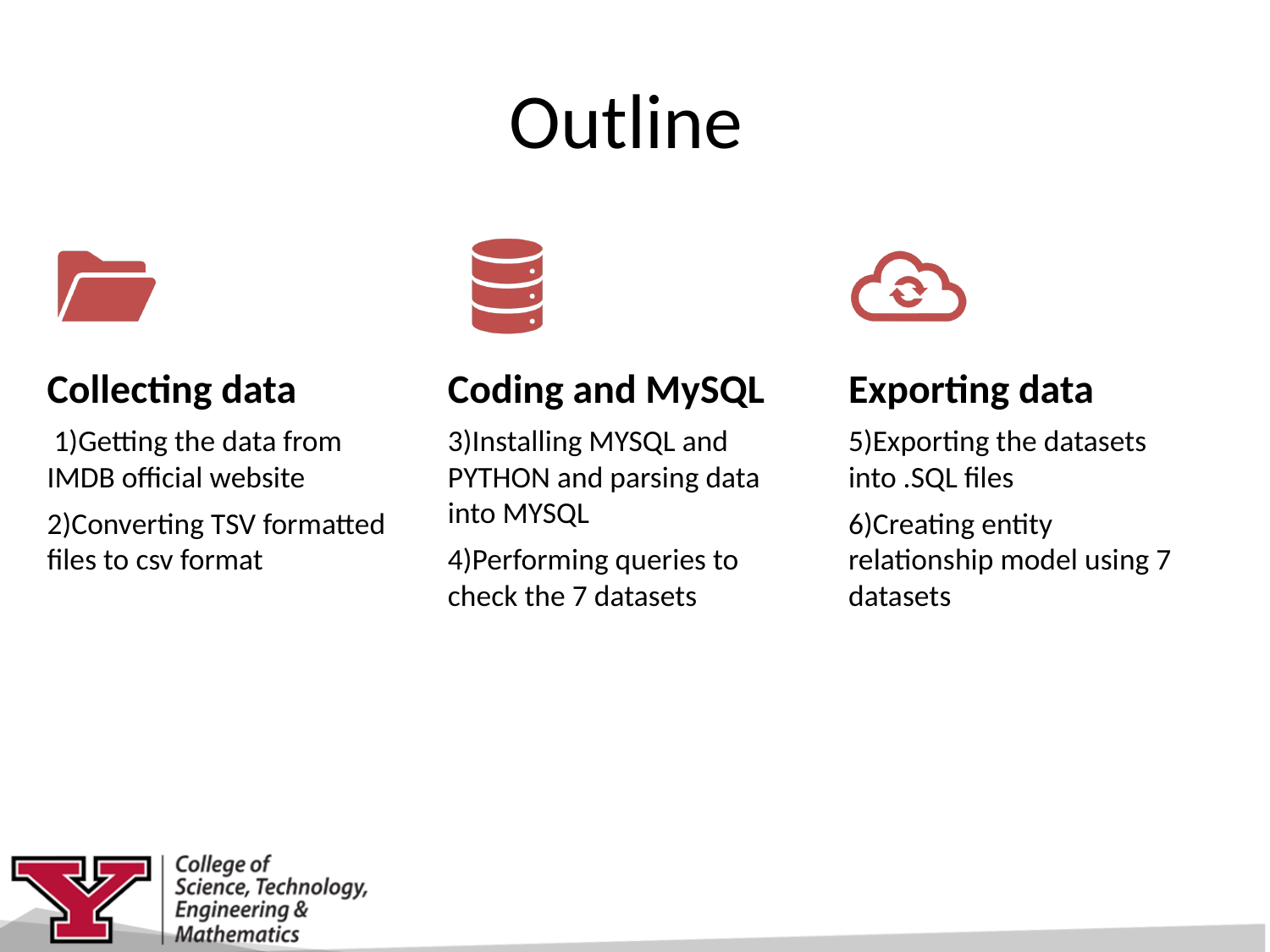

# Outline
Collecting data
 1)Getting the data from IMDB official website
2)Converting TSV formatted files to csv format
Coding and MySQL
3)Installing MYSQL and PYTHON and parsing data into MYSQL
4)Performing queries to check the 7 datasets
Exporting data
5)Exporting the datasets into .SQL files
6)Creating entity relationship model using 7 datasets